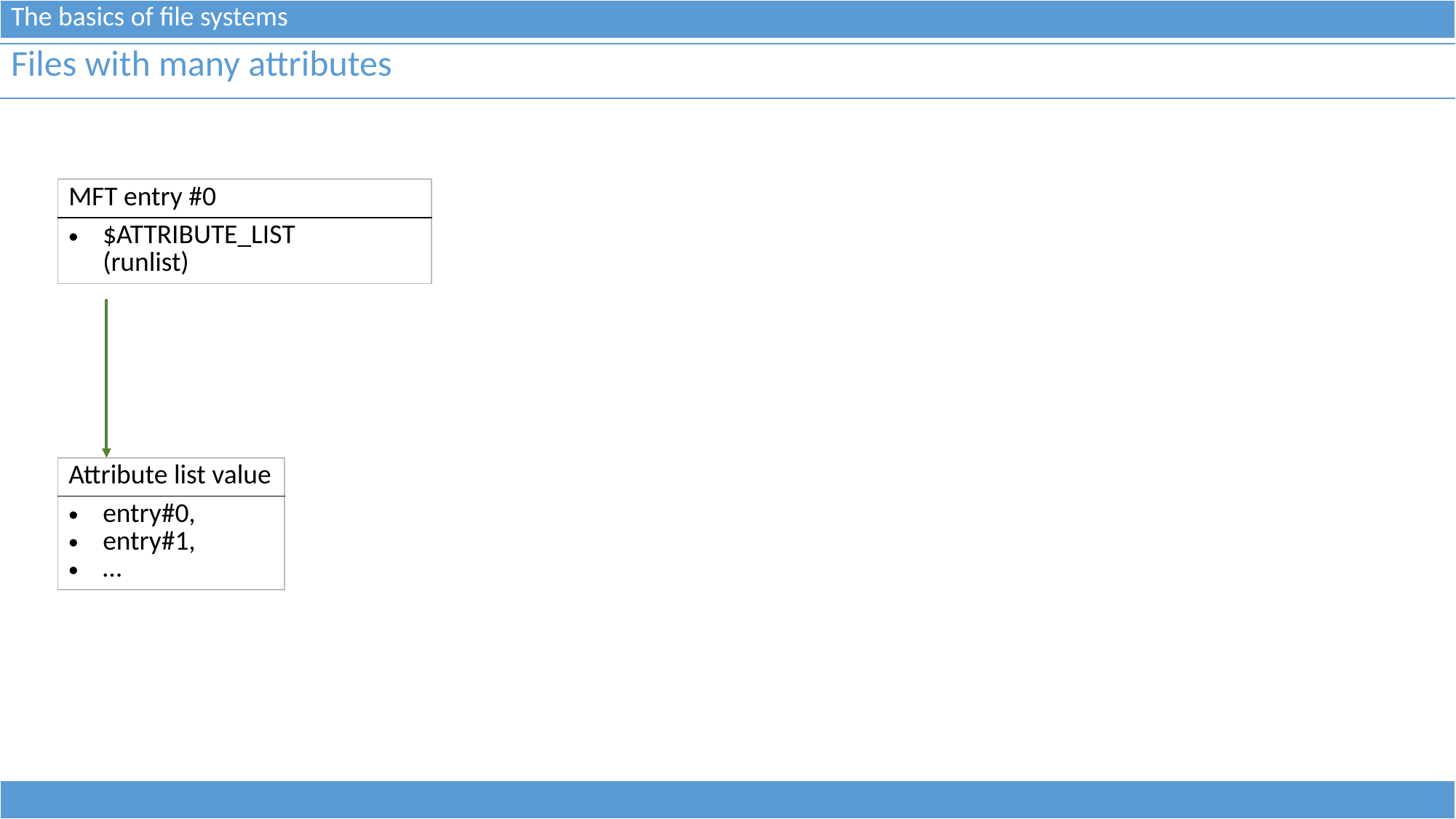

| The basics of file systems |
| --- |
| Files with many attributes |
| --- |
| MFT entry #0 |
| --- |
| $ATTRIBUTE\_LIST (runlist) |
| Attribute list value |
| --- |
| entry#0, entry#1, … |
|  |
| --- |